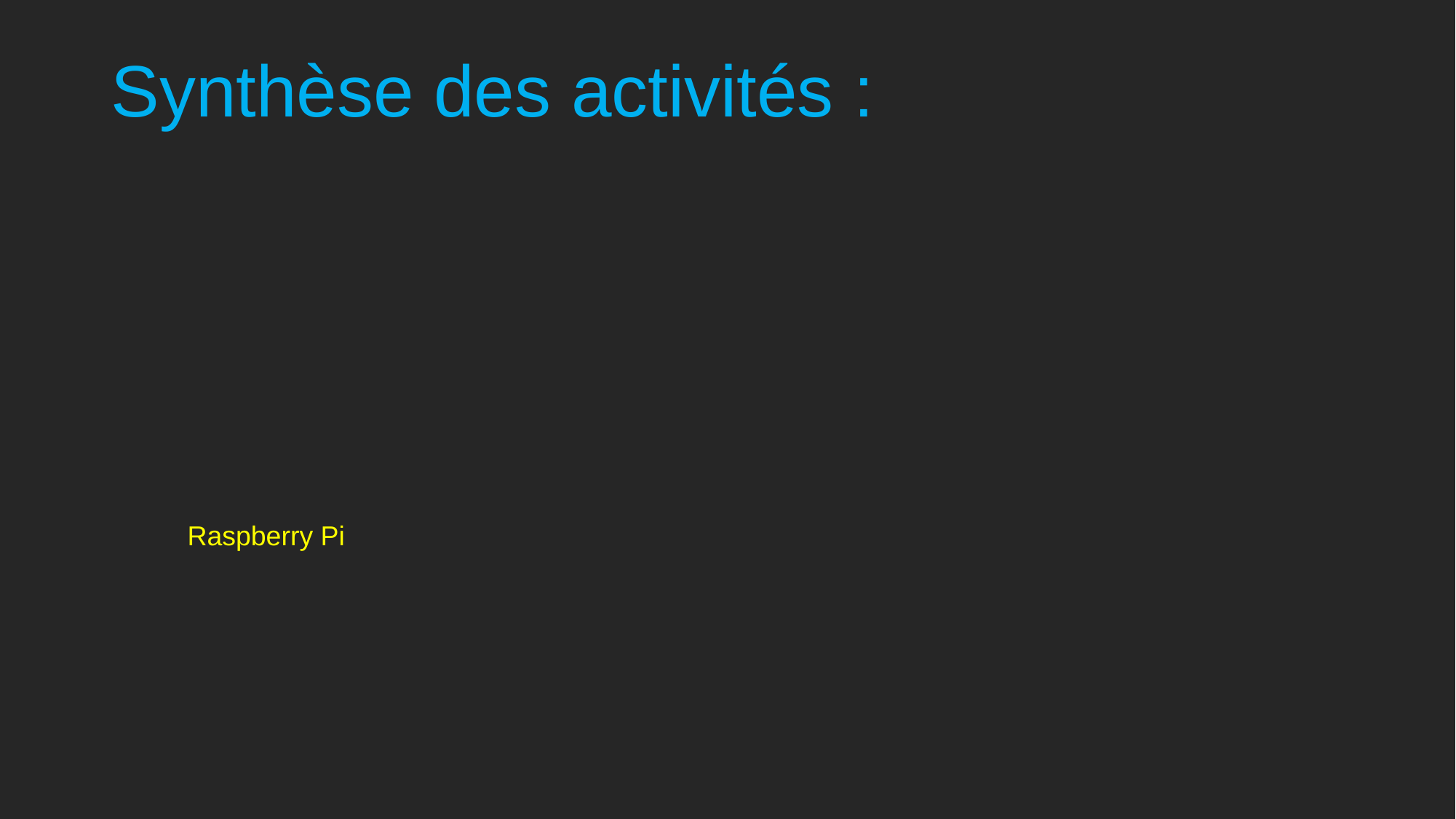

# Synthèse des activités :
Raspberry Pi
8